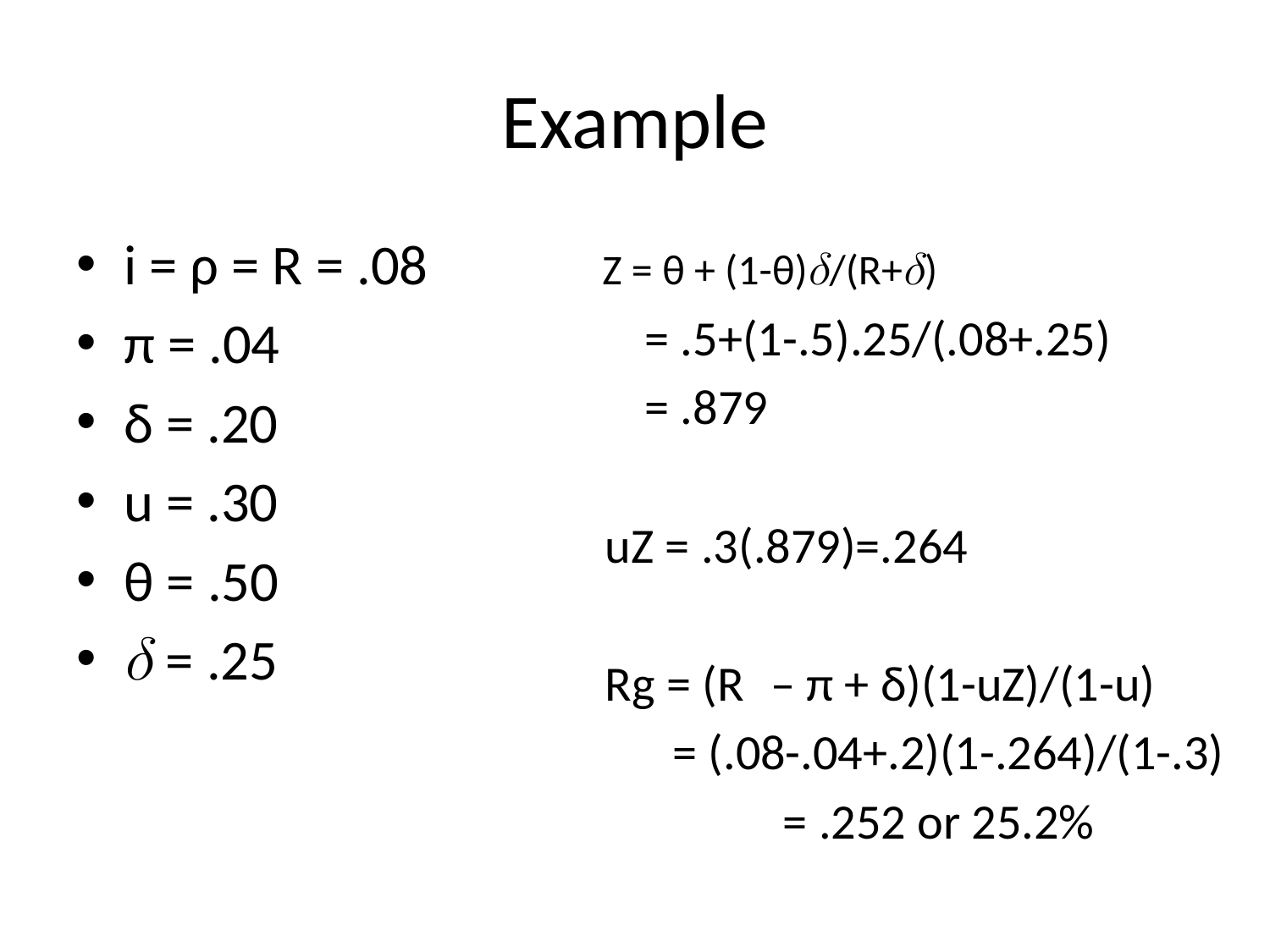

# Example
i = ρ = R = .08
π = .04
δ = .20
u = .30
θ = .50
𝛿 = .25

	 Z = θ + (1-θ)𝛿/(R+𝛿)
	= .5+(1-.5).25/(.08+.25)
	= .879

uZ = .3(.879)=.264

Rg = (Rf – π + δ)(1-uZ)/(1-u)
      = (.08-.04+.2)(1-.264)/(1-.3)
		 = .252 or 25.2%